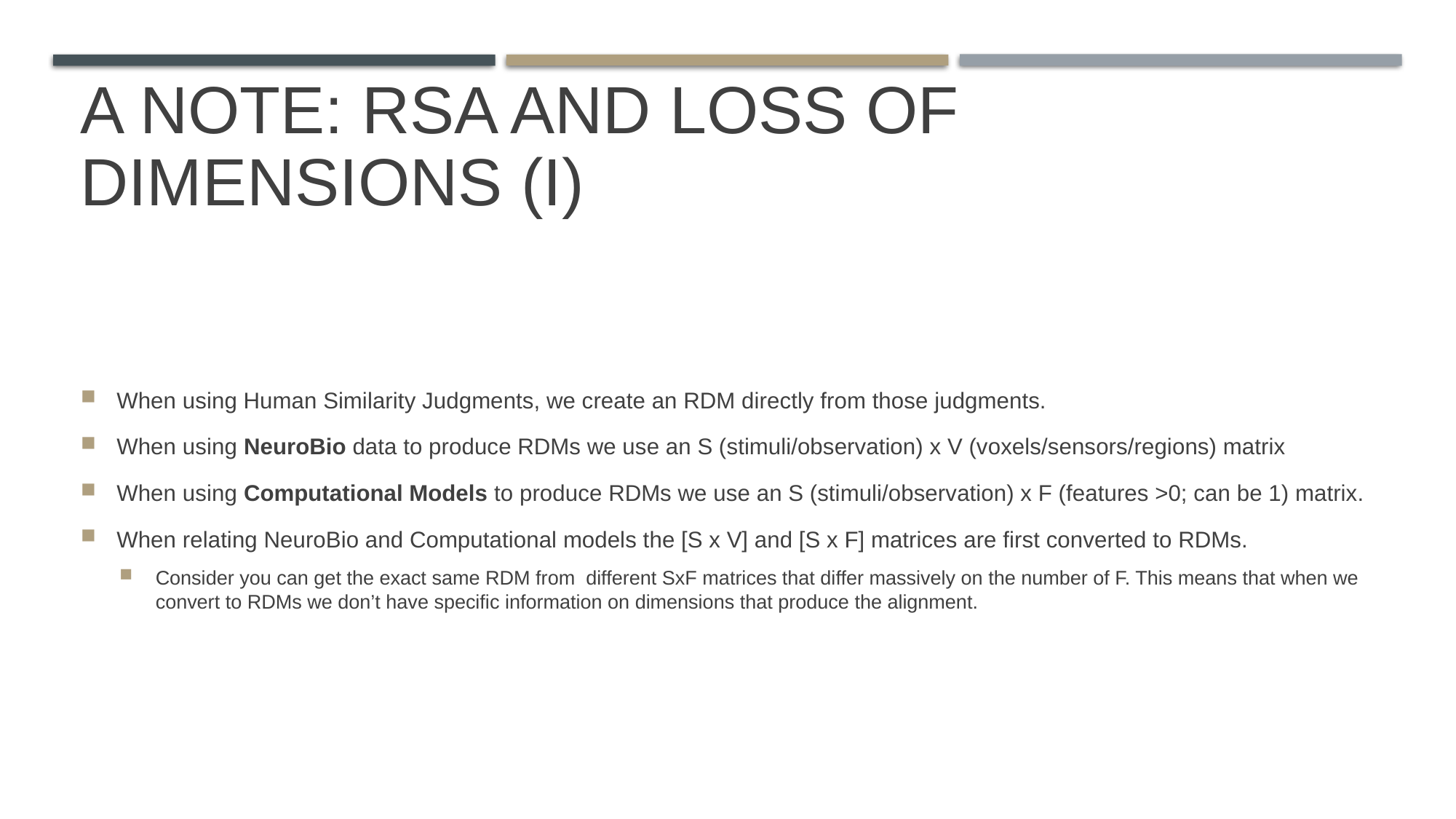

# A note: RSA and loss of dimensions (I)
When using Human Similarity Judgments, we create an RDM directly from those judgments.
When using NeuroBio data to produce RDMs we use an S (stimuli/observation) x V (voxels/sensors/regions) matrix
When using Computational Models to produce RDMs we use an S (stimuli/observation) x F (features >0; can be 1) matrix.
When relating NeuroBio and Computational models the [S x V] and [S x F] matrices are first converted to RDMs.
Consider you can get the exact same RDM from  different SxF matrices that differ massively on the number of F. This means that when we convert to RDMs we don’t have specific information on dimensions that produce the alignment.